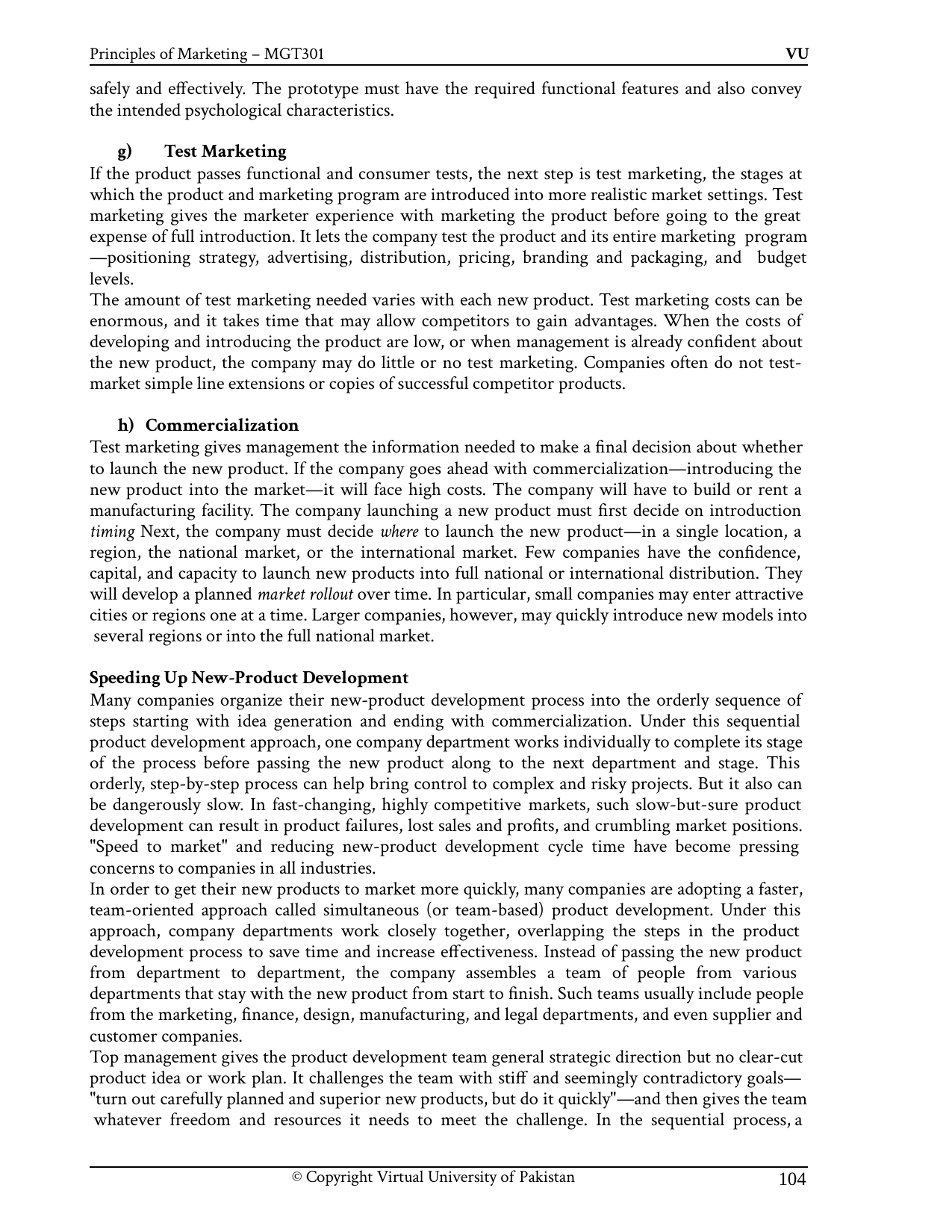

Principles of Marketing – MGT301	VU
safely and effectively. The prototype must have the required functional features and also convey  the intended psychological characteristics.

Test Marketing
If the product passes functional and consumer tests, the next step is test marketing, the stages at  which the product and marketing program are introduced into more realistic market settings. Test  marketing gives the marketer experience with marketing the product before going to the great  expense of full introduction. It lets the company test the product and its entire marketing  program—positioning strategy, advertising, distribution, pricing, branding and packaging, and  budget levels.
The amount of test marketing needed varies with each new product. Test marketing costs can be  enormous, and it takes time that may allow competitors to gain advantages. When the costs of  developing and introducing the product are low, or when management is already confident about  the new product, the company may do little or no test marketing. Companies often do not test-  market simple line extensions or copies of successful competitor products.

Commercialization
Test marketing gives management the information needed to make a final decision about whether  to launch the new product. If the company goes ahead with commercialization—introducing the  new product into the market—it will face high costs. The company will have to build or rent a  manufacturing facility. The company launching a new product must first decide on introduction  timing Next, the company must decide where to launch the new product—in a single location, a  region, the national market, or the international market. Few companies have the confidence,  capital, and capacity to launch new products into full national or international distribution. They  will develop a planned market rollout over time. In particular, small companies may enter attractive  cities or regions one at a time. Larger companies, however, may quickly introduce new models into  several regions or into the full national market.

Speeding Up New-Product Development
Many companies organize their new-product development process into the orderly sequence of  steps starting with idea generation and ending with commercialization. Under this sequential  product development approach, one company department works individually to complete its stage  of the process before passing the new product along to the next department and stage. This  orderly, step-by-step process can help bring control to complex and risky projects. But it also can  be dangerously slow. In fast-changing, highly competitive markets, such slow-but-sure product  development can result in product failures, lost sales and profits, and crumbling market positions.  "Speed to market" and reducing new-product development cycle time have become pressing  concerns to companies in all industries.
In order to get their new products to market more quickly, many companies are adopting a faster,  team-oriented approach called simultaneous (or team-based) product development. Under this  approach, company departments work closely together, overlapping the steps in the product  development process to save time and increase effectiveness. Instead of passing the new product  from department to department, the company assembles a team of people from various  departments that stay with the new product from start to finish. Such teams usually include people  from the marketing, finance, design, manufacturing, and legal departments, and even supplier and  customer companies.
Top management gives the product development team general strategic direction but no clear-cut  product idea or work plan. It challenges the team with stiff and seemingly contradictory goals—  "turn out carefully planned and superior new products, but do it quickly"—and then gives the team  whatever  freedom  and  resources  it  needs  to  meet  the  challenge.  In  the  sequential  process, a

© Copyright Virtual University of Pakistan
104